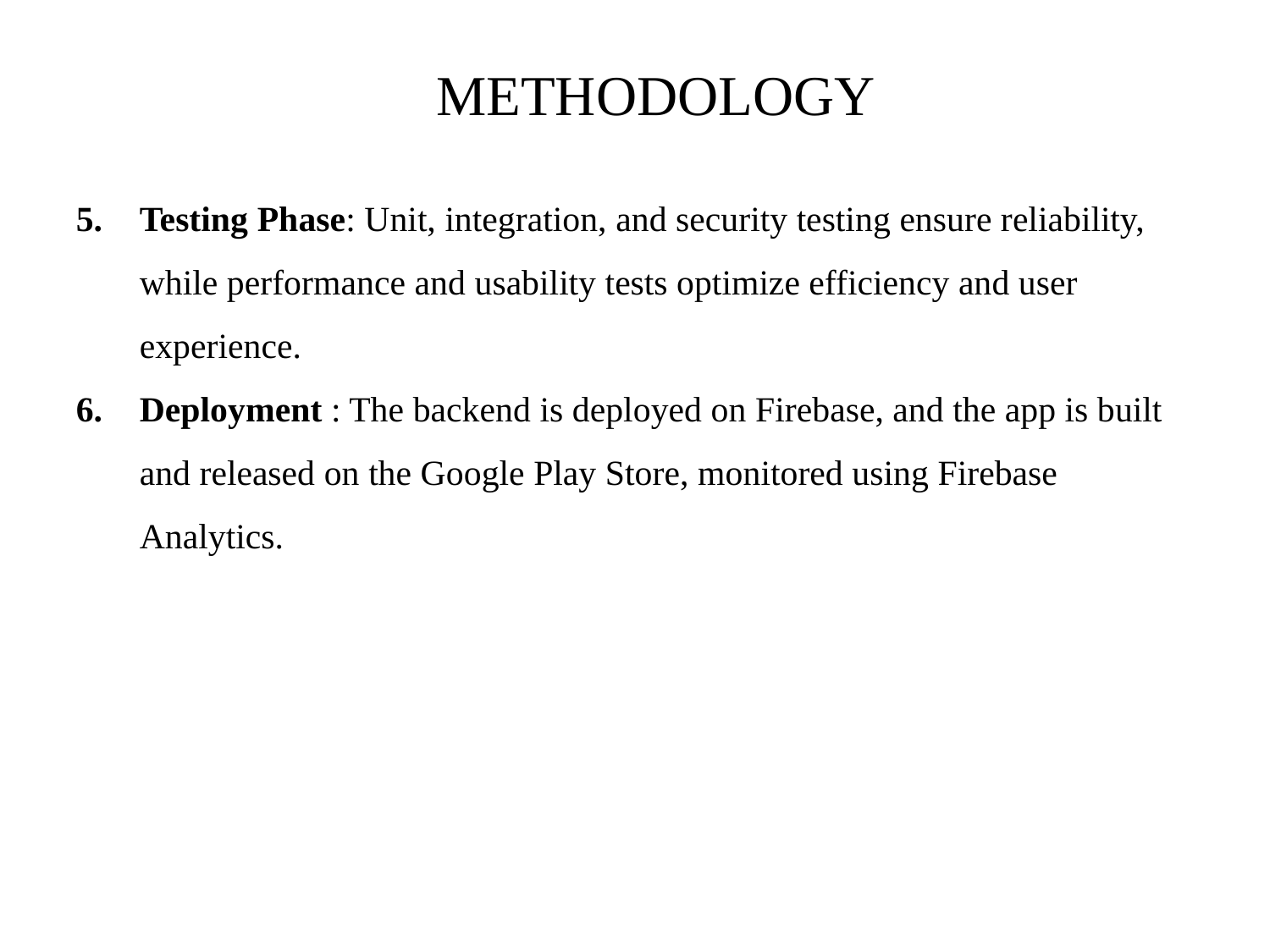

METHODOLOGY
Testing Phase: Unit, integration, and security testing ensure reliability, while performance and usability tests optimize efficiency and user experience.
Deployment : The backend is deployed on Firebase, and the app is built and released on the Google Play Store, monitored using Firebase Analytics.